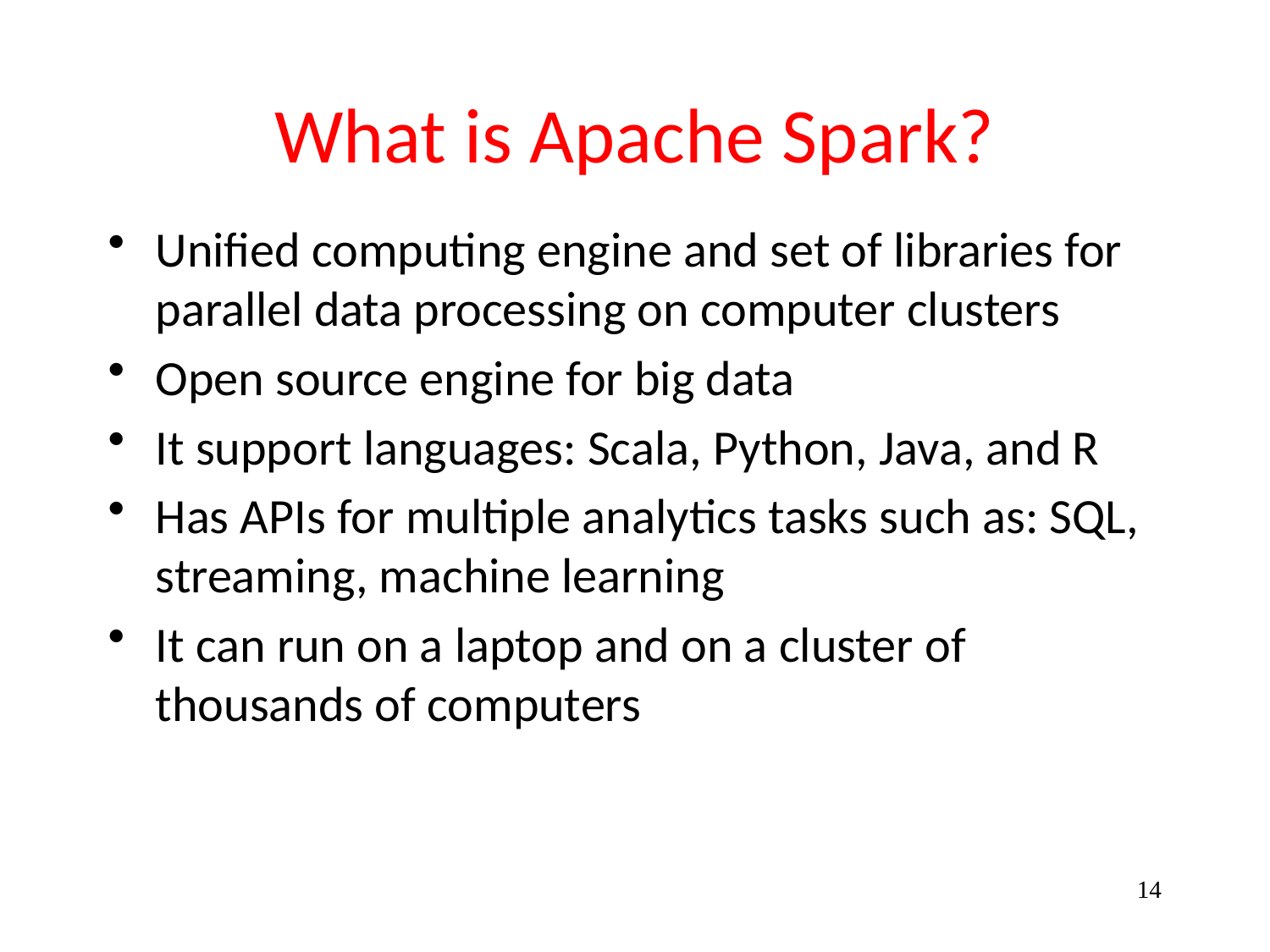

# What is Apache Spark?
Unified computing engine and set of libraries for parallel data processing on computer clusters
Open source engine for big data
It support languages: Scala, Python, Java, and R
Has APIs for multiple analytics tasks such as: SQL, streaming, machine learning
It can run on a laptop and on a cluster of thousands of computers

14